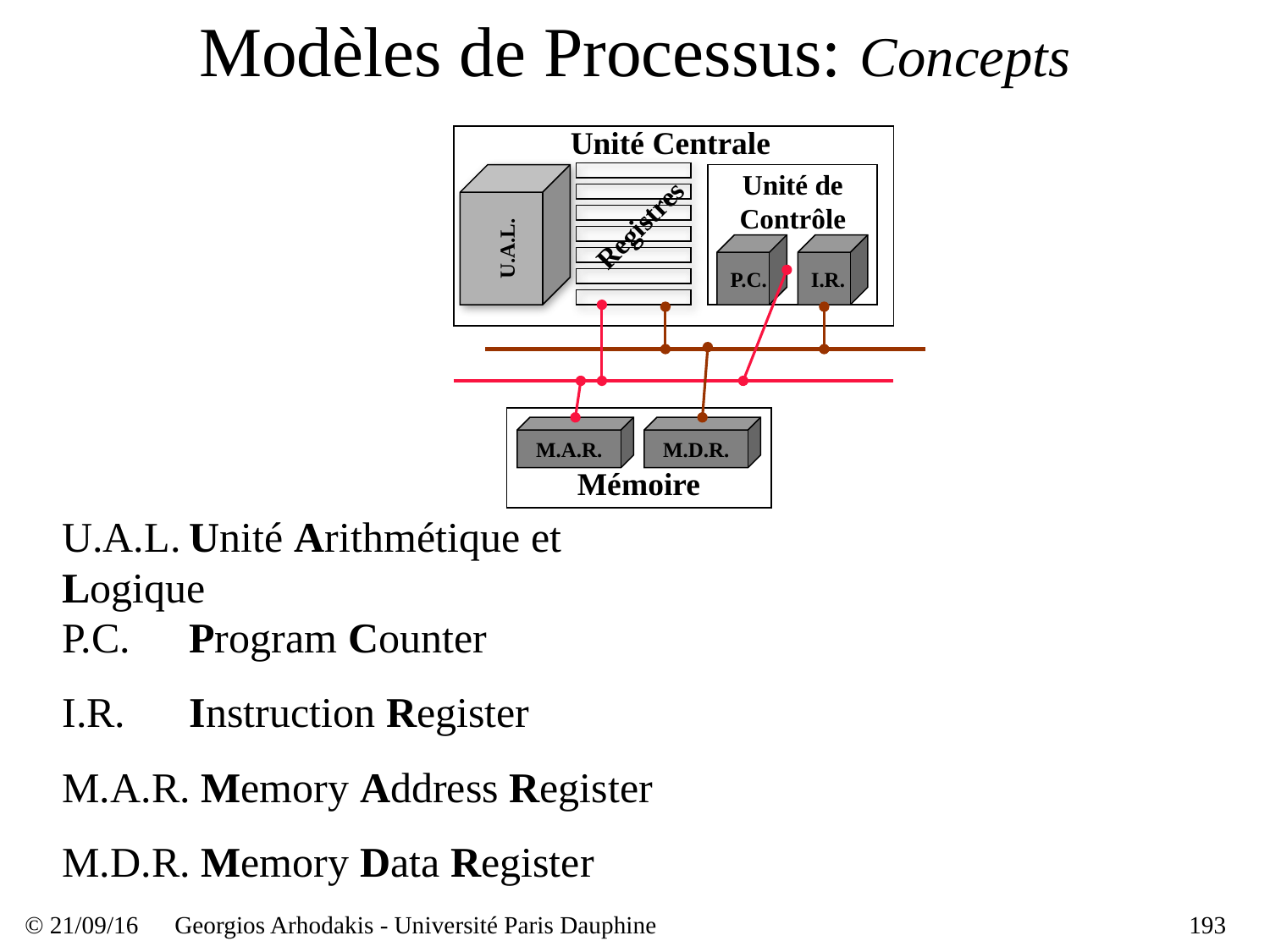

# Modèles de Processus: Concepts
Unité Centrale

Unité de Contrôle

Registres

U.A.L.

P.C.
I.R.

Mémoire
M.A.R.
M.D.R.
U.A.L.	Unité Arithmétique et Logique
P.C.	Program Counter
I.R.	Instruction Register
M.A.R. Memory Address Register
M.D.R. Memory Data Register
© 21/09/16
Georgios Arhodakis - Université Paris Dauphine
193